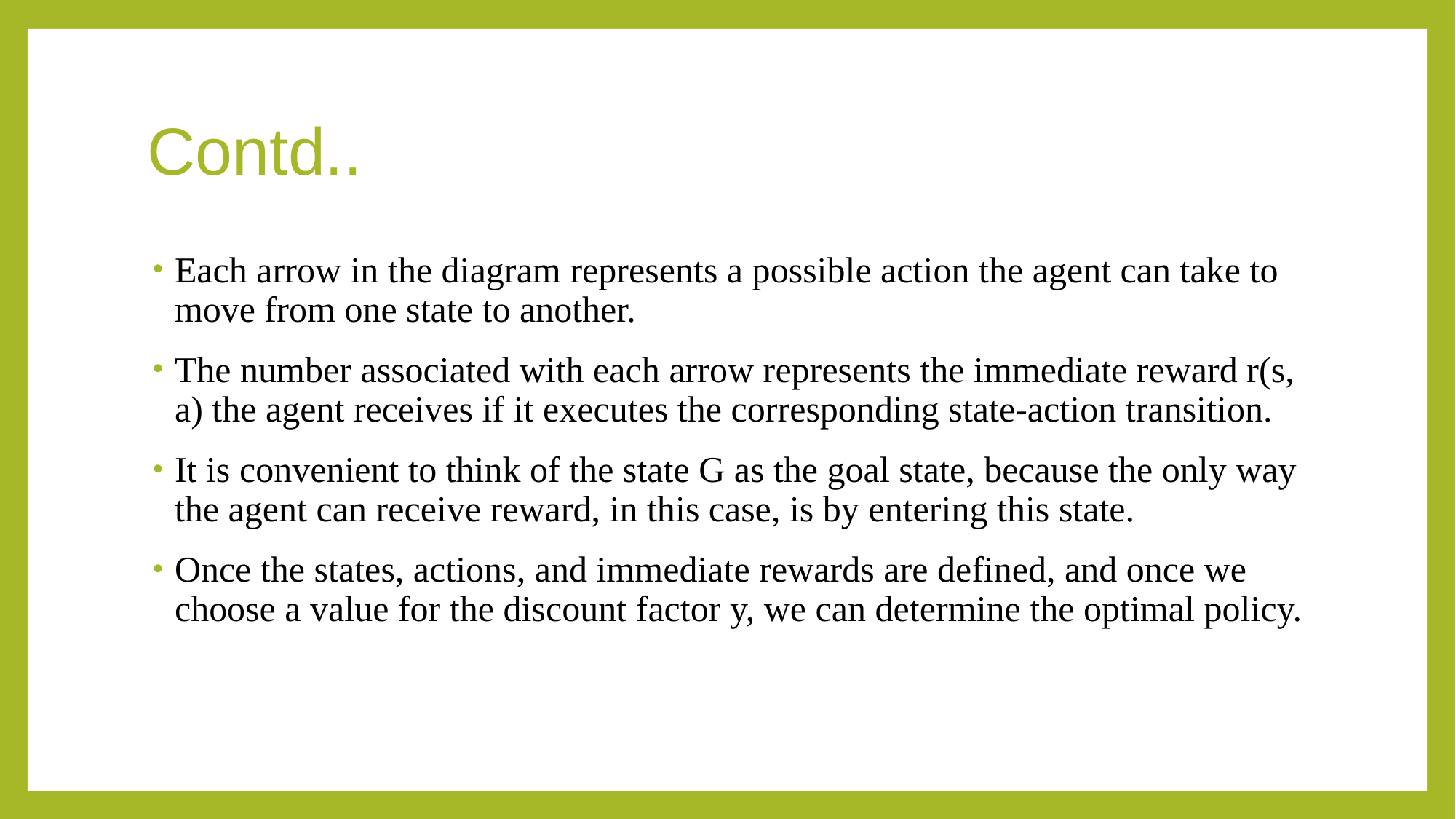

# Contd..
Each arrow in the diagram represents a possible action the agent can take to move from one state to another.
The number associated with each arrow represents the immediate reward r(s, a) the agent receives if it executes the corresponding state-action transition.
It is convenient to think of the state G as the goal state, because the only way the agent can receive reward, in this case, is by entering this state.
Once the states, actions, and immediate rewards are defined, and once we choose a value for the discount factor y, we can determine the optimal policy.